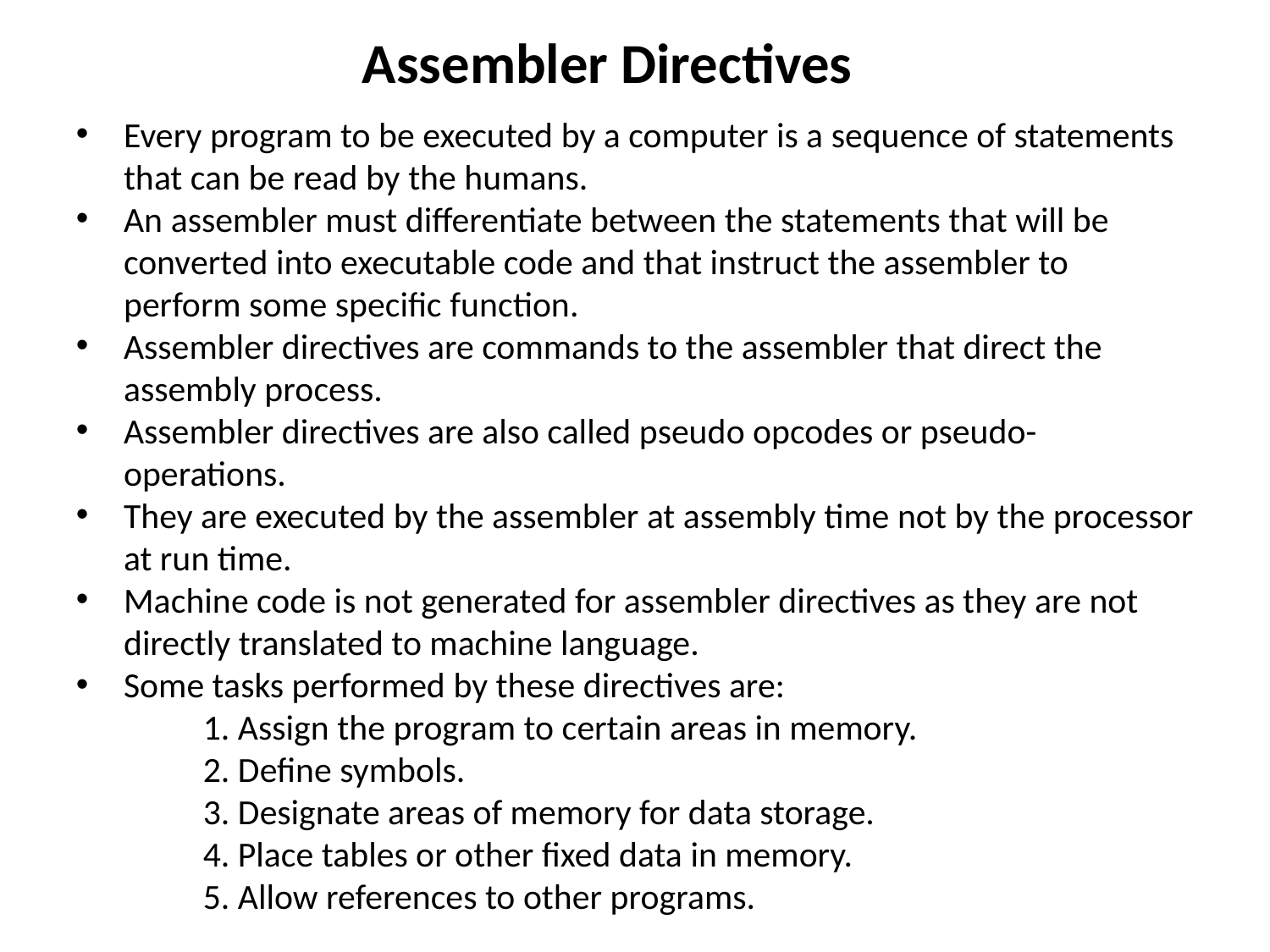

Assembler Directives
Every program to be executed by a computer is a sequence of statements that can be read by the humans.
An assembler must differentiate between the statements that will be converted into executable code and that instruct the assembler to perform some specific function.
Assembler directives are commands to the assembler that direct the assembly process.
Assembler directives are also called pseudo opcodes or pseudo-operations.
They are executed by the assembler at assembly time not by the processor at run time.
Machine code is not generated for assembler directives as they are not directly translated to machine language.
Some tasks performed by these directives are:
	1. Assign the program to certain areas in memory.
	2. Define symbols.
	3. Designate areas of memory for data storage.
	4. Place tables or other fixed data in memory.
	5. Allow references to other programs.